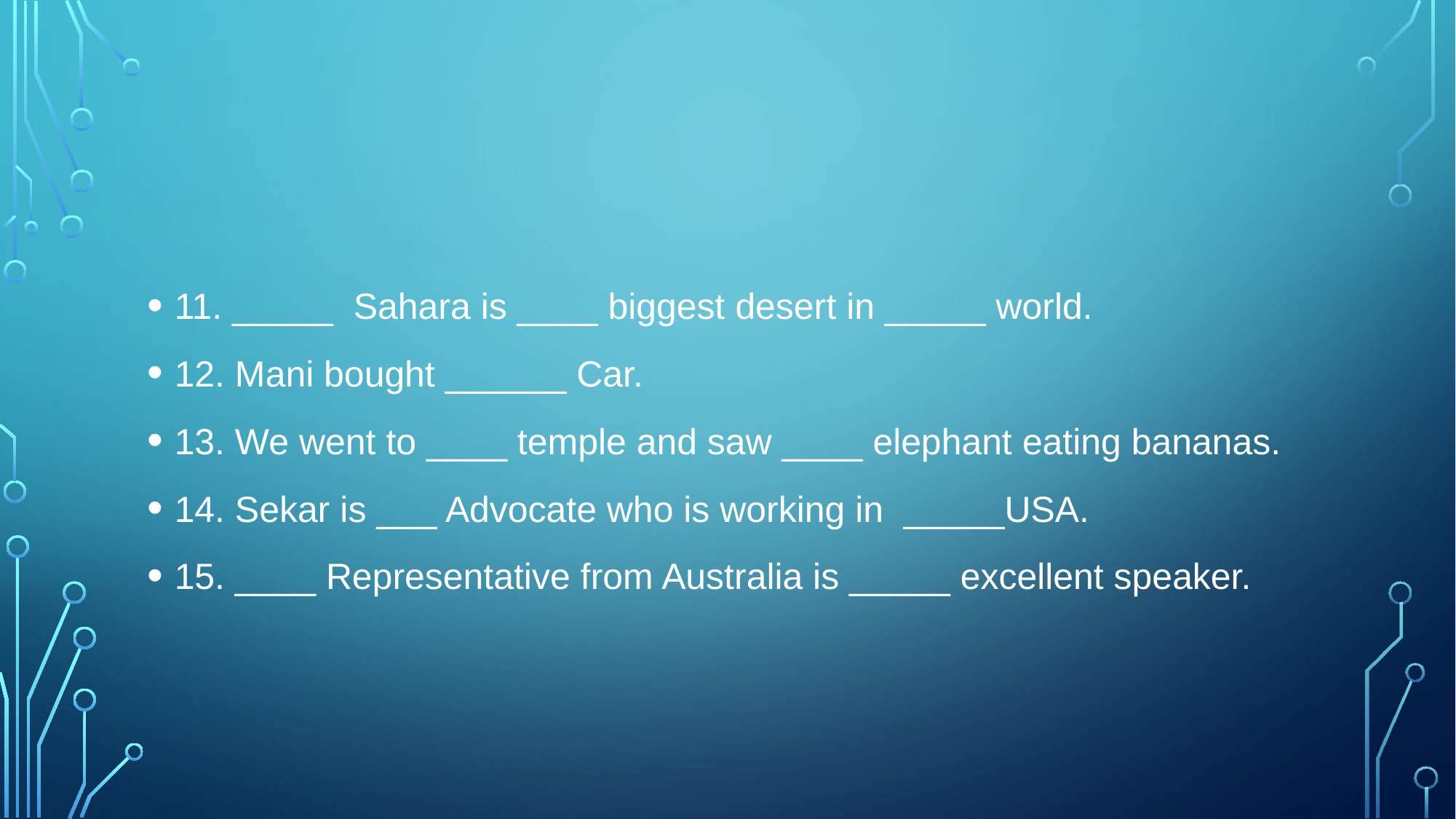

11. _____  Sahara is ____ biggest desert in _____ world.
12. Mani bought ______ Car.
13. We went to ____ temple and saw ____ elephant eating bananas.
14. Sekar is ___ Advocate who is working in  _____USA.
15. ____ Representative from Australia is _____ excellent speaker.